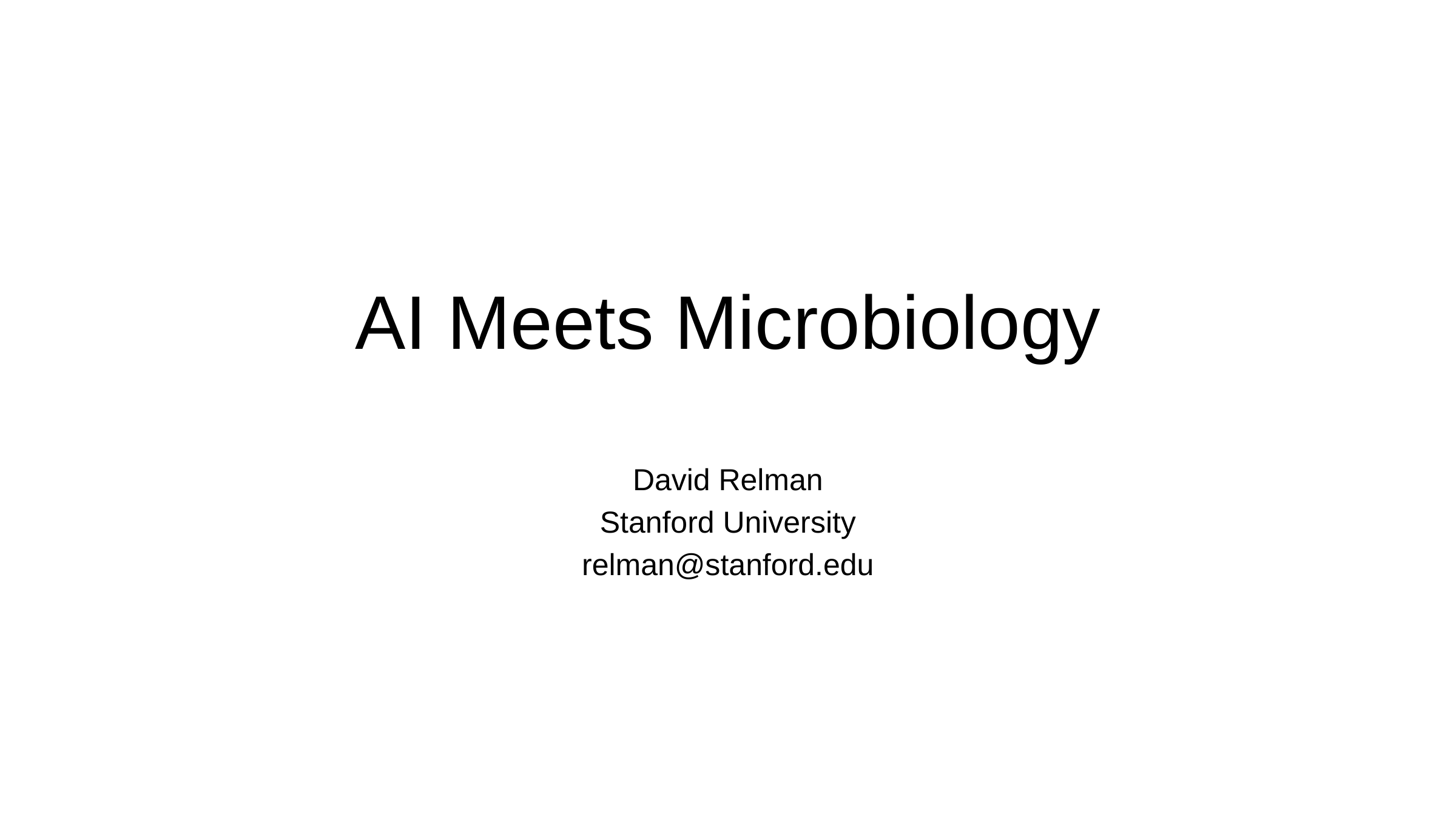

# AI Meets Microbiology
David Relman
Stanford University
relman@stanford.edu